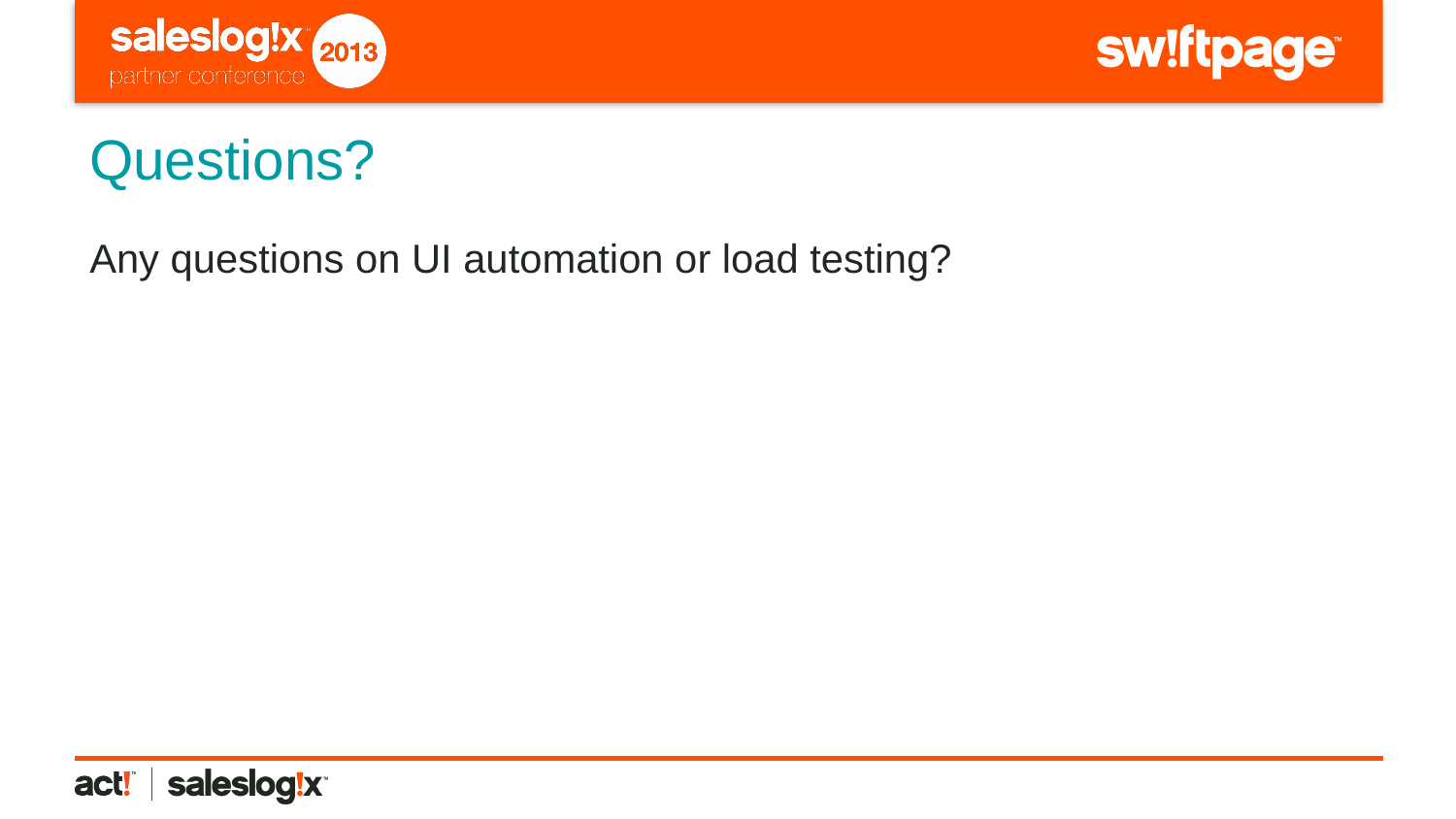

# Questions?
Any questions on UI automation or load testing?